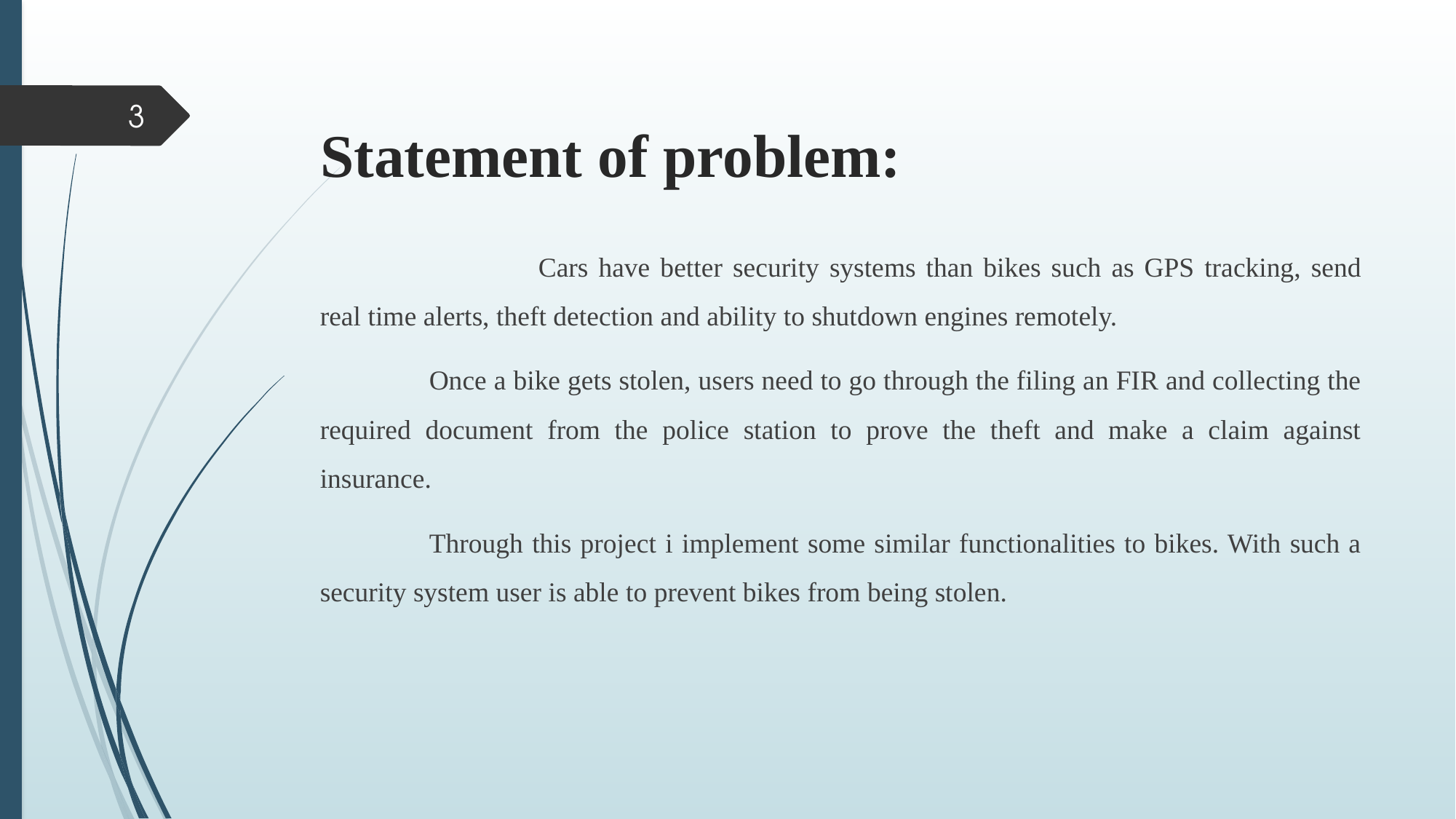

# Statement of problem:
3
		Cars have better security systems than bikes such as GPS tracking, send real time alerts, theft detection and ability to shutdown engines remotely.
	Once a bike gets stolen, users need to go through the filing an FIR and collecting the required document from the police station to prove the theft and make a claim against insurance.
	Through this project i implement some similar functionalities to bikes. With such a security system user is able to prevent bikes from being stolen.